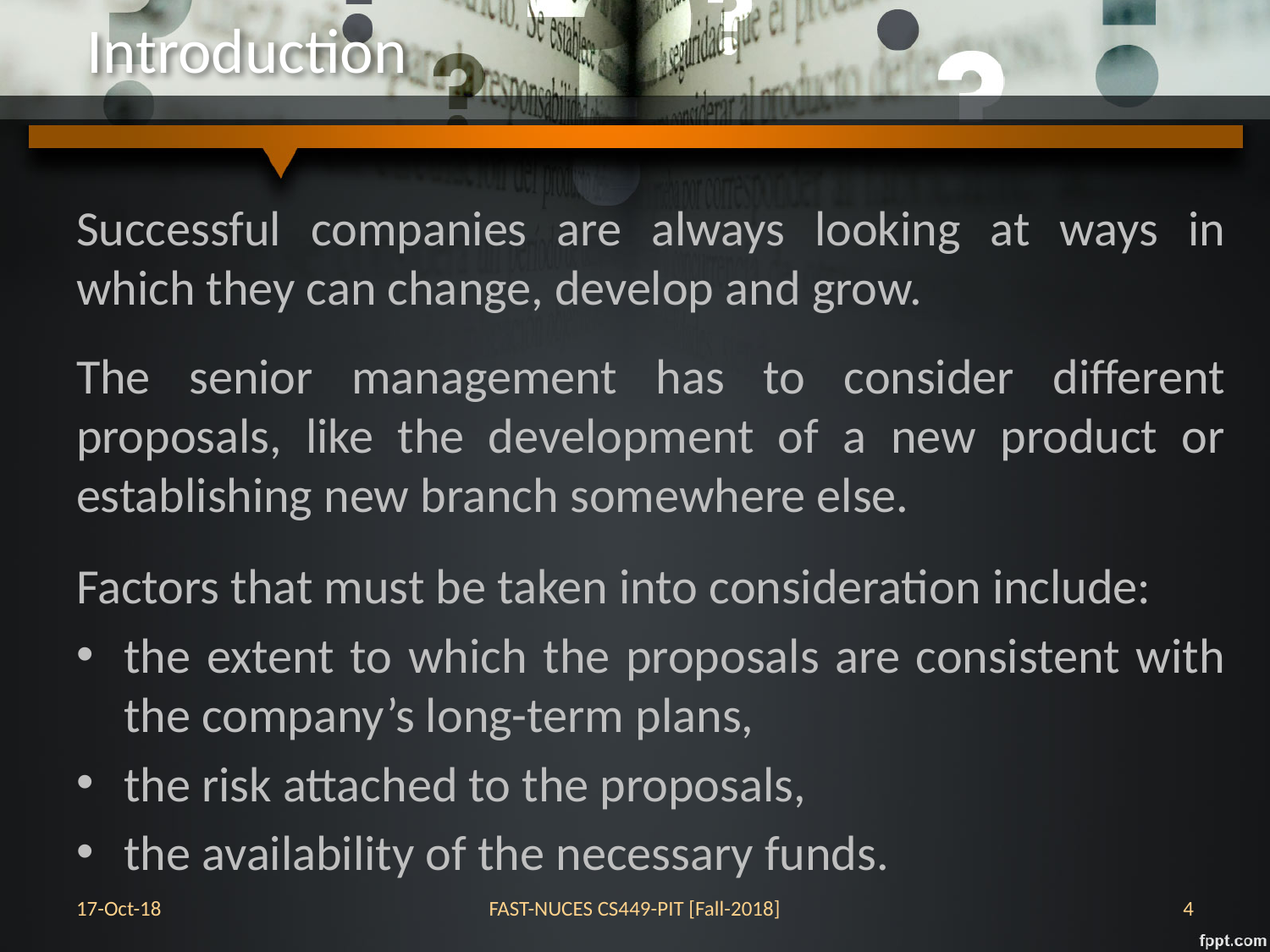

# Introduction
Successful companies are always looking at ways in which they can change, develop and grow.

The senior management has to consider different proposals, like the development of a new product or establishing new branch somewhere else.

Factors that must be taken into consideration include:
the extent to which the proposals are consistent with the company’s long-term plans,
the risk attached to the proposals,
the availability of the necessary funds.
17-Oct-18
FAST-NUCES CS449-PIT [Fall-2018]
4